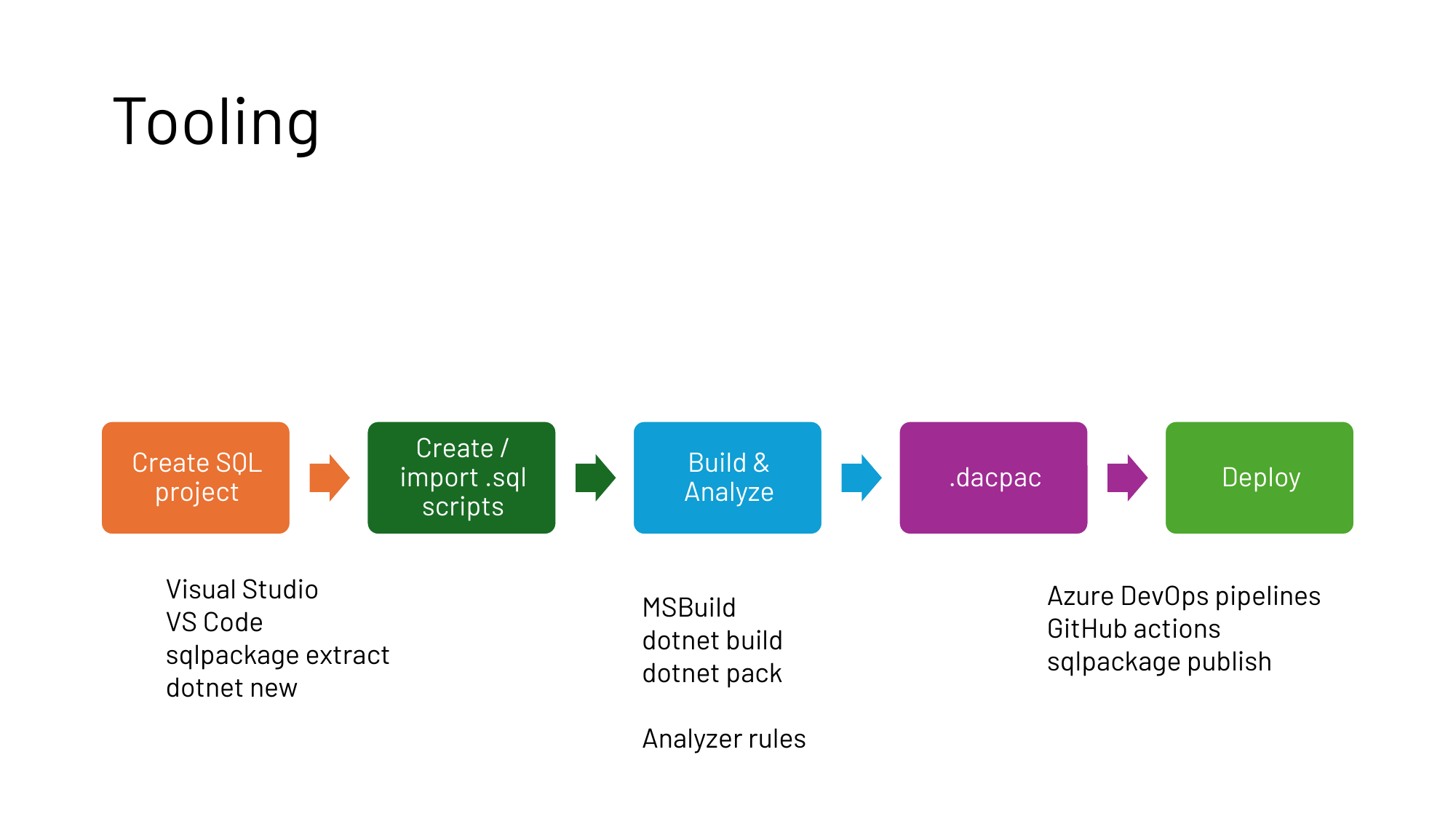

# Tooling
Create SQL project

Create / import .sql scripts

Build &
Analyze

.dacpac

Deploy
Visual Studio
VS Code
sqlpackage extract
dotnet new
Azure DevOps pipelines
GitHub actions
sqlpackage publish
MSBuild
dotnet build
dotnet pack
Analyzer rules